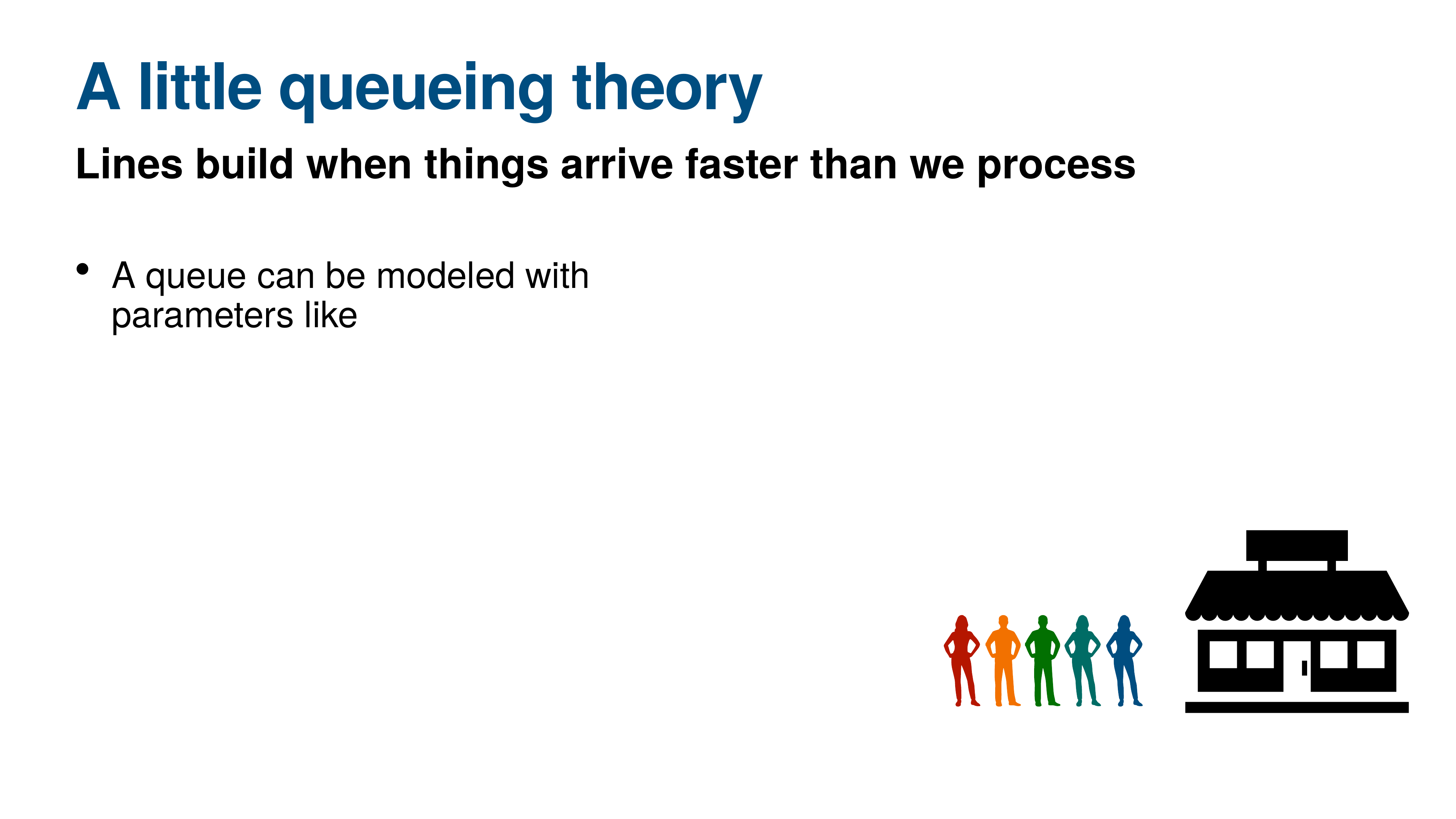

# A little queueing theory
Lines build when things arrive faster than we process
A queue can be modeled with parameters like